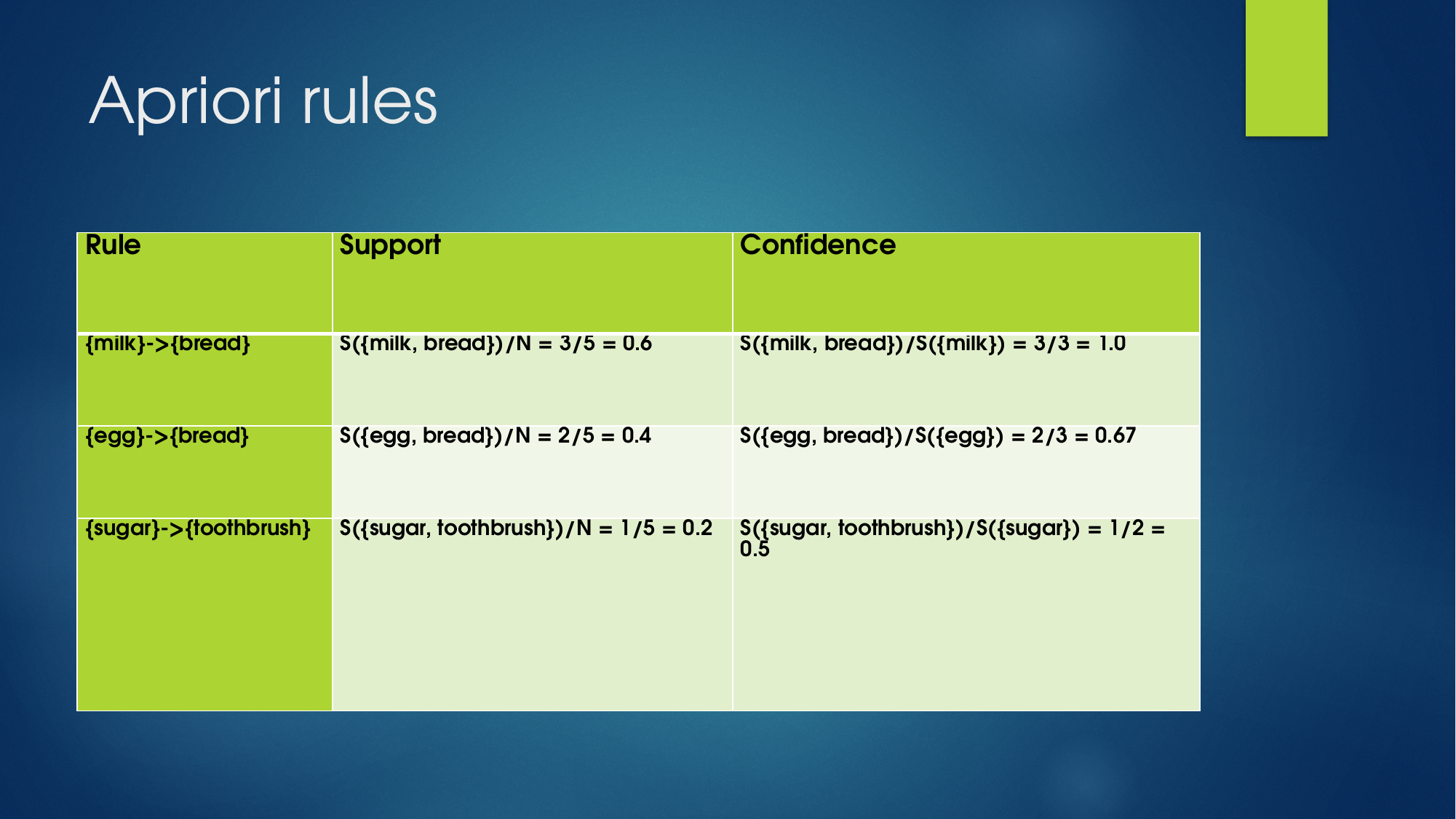

# Apriori rules
| Rule | Support | Confidence |
| --- | --- | --- |
| {milk}->{bread} | S({milk, bread})/N = 3/5 = 0.6 | S({milk, bread})/S({milk}) = 3/3 = 1.0 |
| {egg}->{bread} | S({egg, bread})/N = 2/5 = 0.4 | S({egg, bread})/S({egg}) = 2/3 = 0.67 |
| {sugar}->{toothbrush} | S({sugar, toothbrush})/N = 1/5 = 0.2 | S({sugar, toothbrush})/S({sugar}) = 1/2 = 0.5 |